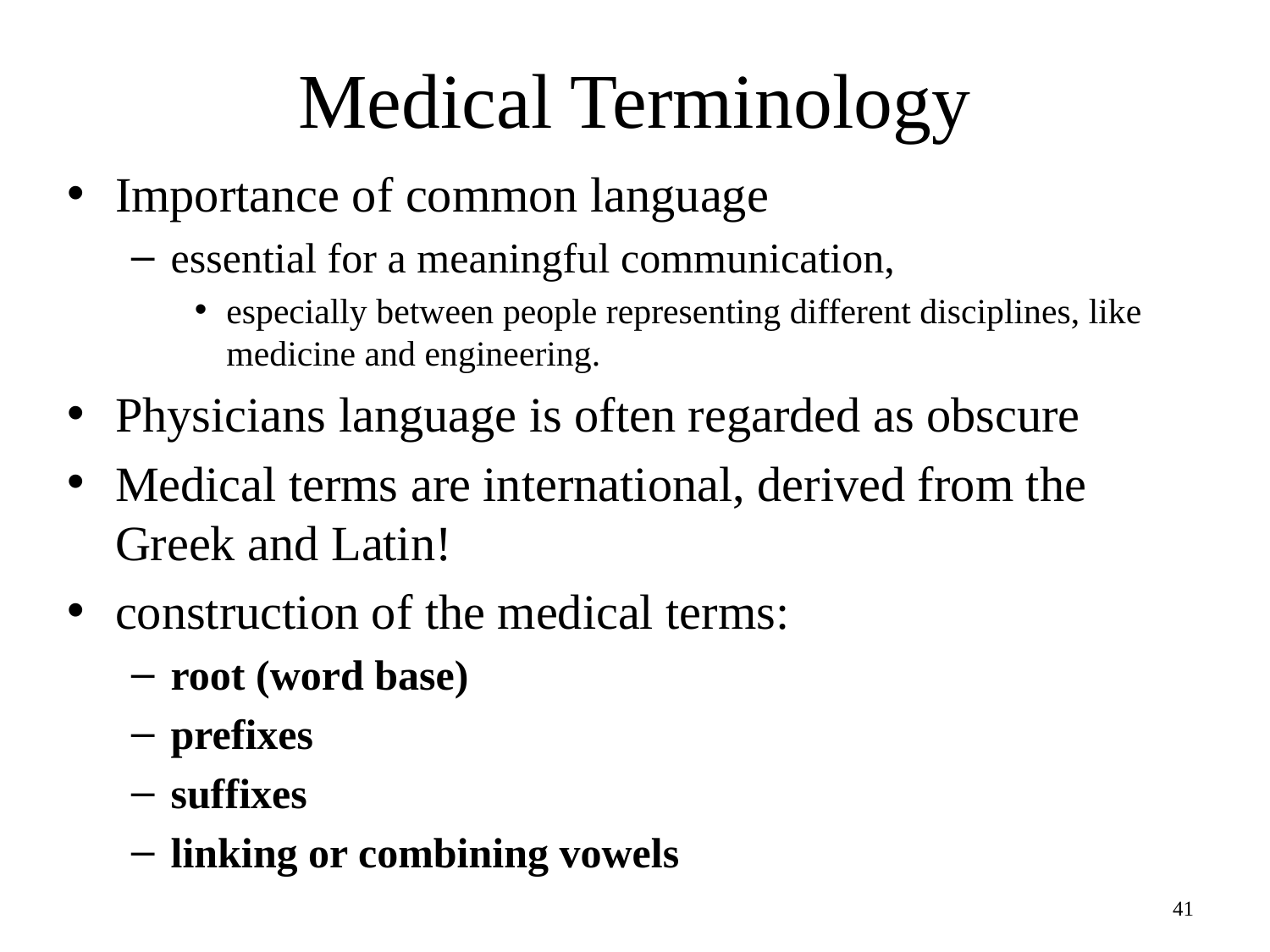

# Medical Terminology
Importance of common language
essential for a meaningful communication,
especially between people representing different disciplines, like medicine and engineering.
Physicians language is often regarded as obscure
Medical terms are international, derived from the Greek and Latin!
construction of the medical terms:
root (word base)
prefixes
suffixes
linking or combining vowels
41